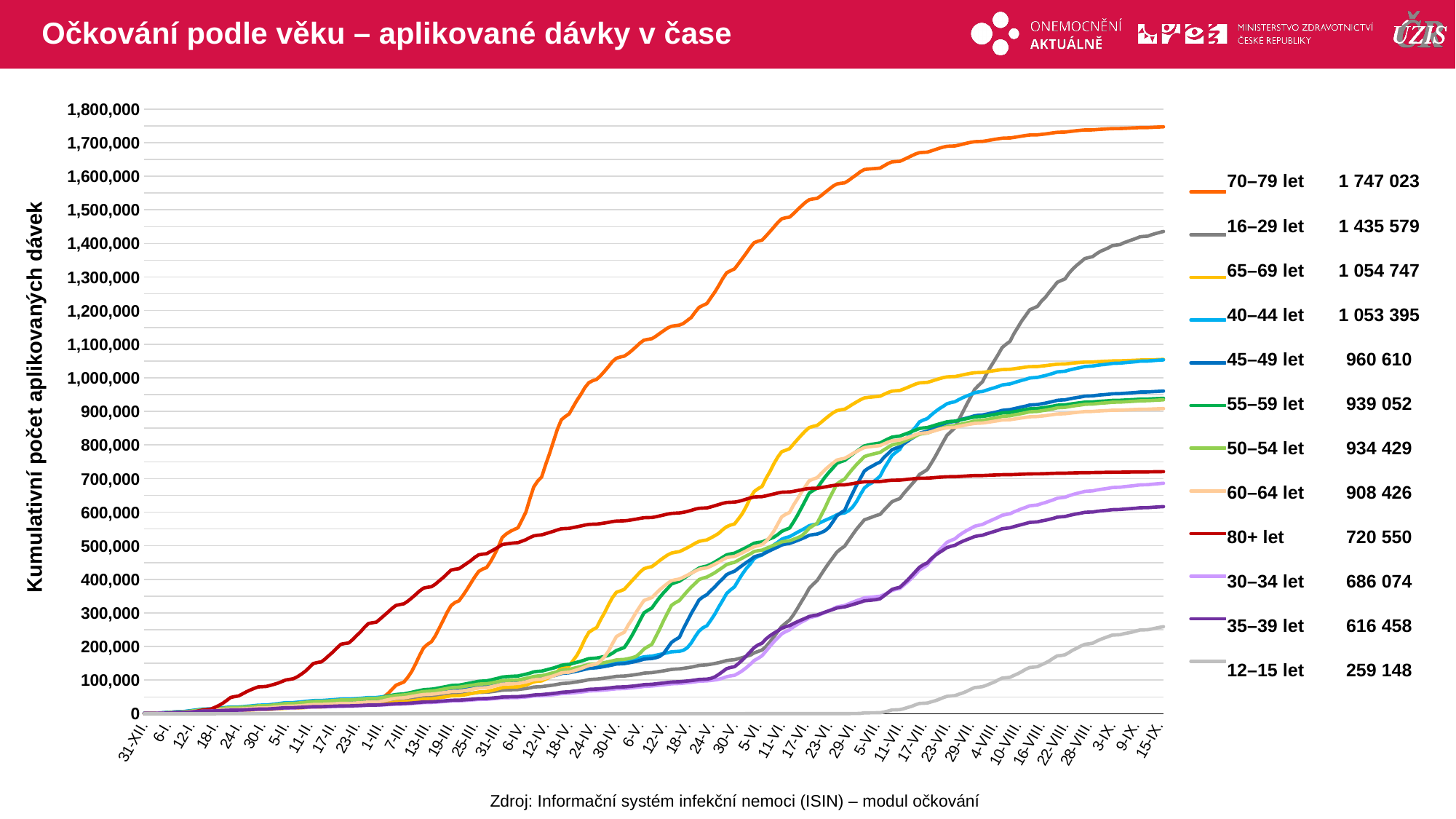

# Očkování podle věku – aplikované dávky v čase

### Chart

| Category | 70–79 | 16–29 | 65–69 | 40–44 | 45–49 | 55–59 | 50–54 | 60–64 | 80+ | 30–34 | 35–39 | 12–15 |
|---|---|---|---|---|---|---|---|---|---|---|---|---|
| 31-XII. | 604.0 | 1417.0 | 618.0 | 1544.0 | 1291.0 | 1133.0 | 1234.0 | 909.0 | 719.0 | 980.0 | 857.0 | 0.0 |
| 1-I. | 612.0 | 1439.0 | 630.0 | 1591.0 | 1324.0 | 1163.0 | 1268.0 | 932.0 | 722.0 | 997.0 | 877.0 | 0.0 |
| 2-I. | 652.0 | 1595.0 | 680.0 | 1795.0 | 1481.0 | 1290.0 | 1412.0 | 1040.0 | 734.0 | 1100.0 | 978.0 | 0.0 |
| 3-I. | 682.0 | 1697.0 | 722.0 | 1945.0 | 1597.0 | 1391.0 | 1524.0 | 1104.0 | 737.0 | 1185.0 | 1043.0 | 0.0 |
| 4-I. | 813.0 | 2062.0 | 917.0 | 2464.0 | 2071.0 | 1813.0 | 1937.0 | 1393.0 | 769.0 | 1478.0 | 1324.0 | 0.0 |
| 5-I. | 962.0 | 2552.0 | 1142.0 | 3107.0 | 2631.0 | 2334.0 | 2506.0 | 1731.0 | 810.0 | 1843.0 | 1694.0 | 0.0 |
| 6-I. | 1199.0 | 3187.0 | 1427.0 | 3944.0 | 3378.0 | 2987.0 | 3223.0 | 2195.0 | 877.0 | 2284.0 | 2127.0 | 0.0 |
| 7-I. | 1654.0 | 4046.0 | 1801.0 | 4940.0 | 4318.0 | 3825.0 | 4148.0 | 2862.0 | 1281.0 | 2854.0 | 2698.0 | 0.0 |
| 8-I. | 2162.0 | 5028.0 | 2253.0 | 6220.0 | 5502.0 | 4840.0 | 5267.0 | 3612.0 | 2140.0 | 3522.0 | 3373.0 | 0.0 |
| 9-I. | 2341.0 | 5180.0 | 2401.0 | 6427.0 | 5715.0 | 5055.0 | 5460.0 | 3792.0 | 2327.0 | 3633.0 | 3518.0 | 0.0 |
| 10-I. | 2493.0 | 5331.0 | 2532.0 | 6635.0 | 5910.0 | 5244.0 | 5647.0 | 3935.0 | 2434.0 | 3744.0 | 3632.0 | 0.0 |
| 11-I. | 2953.0 | 6388.0 | 2996.0 | 7961.0 | 7088.0 | 6280.0 | 6713.0 | 4730.0 | 3072.0 | 4410.0 | 4306.0 | 0.0 |
| 12-I. | 3855.0 | 7533.0 | 3704.0 | 9537.0 | 8588.0 | 7553.0 | 8034.0 | 5754.0 | 4732.0 | 5242.0 | 5198.0 | 0.0 |
| 13-I. | 5056.0 | 8564.0 | 4460.0 | 11003.0 | 9978.0 | 8900.0 | 9464.0 | 6727.0 | 6432.0 | 6012.0 | 6069.0 | 0.0 |
| 14-I. | 6478.0 | 9680.0 | 5339.0 | 12593.0 | 11476.0 | 10388.0 | 10973.0 | 7853.0 | 8723.0 | 6788.0 | 6931.0 | 0.0 |
| 15-I. | 7716.0 | 10683.0 | 6153.0 | 14009.0 | 12787.0 | 11772.0 | 12420.0 | 8968.0 | 11019.0 | 7496.0 | 7682.0 | 0.0 |
| 16-I. | 8069.0 | 10822.0 | 6319.0 | 14220.0 | 12943.0 | 11961.0 | 12633.0 | 9150.0 | 12529.0 | 7584.0 | 7778.0 | 0.0 |
| 17-I. | 8297.0 | 11016.0 | 6432.0 | 14387.0 | 13098.0 | 12102.0 | 12796.0 | 9291.0 | 14181.0 | 7706.0 | 7870.0 | 0.0 |
| 18-I. | 9295.0 | 11813.0 | 7149.0 | 15603.0 | 14159.0 | 13138.0 | 13906.0 | 10196.0 | 18942.0 | 8323.0 | 8487.0 | 0.0 |
| 19-I. | 10282.0 | 12568.0 | 7885.0 | 16767.0 | 15286.0 | 14306.0 | 15059.0 | 11099.0 | 24661.0 | 8885.0 | 9047.0 | 1.0 |
| 20-I. | 11408.0 | 13362.0 | 8584.0 | 17859.0 | 16356.0 | 15483.0 | 16227.0 | 12070.0 | 31262.0 | 9425.0 | 9643.0 | 1.0 |
| 21-I. | 12559.0 | 14089.0 | 9238.0 | 18952.0 | 17353.0 | 16558.0 | 17342.0 | 12856.0 | 39569.0 | 9919.0 | 10180.0 | 1.0 |
| 22-I. | 13427.0 | 14664.0 | 9716.0 | 19815.0 | 18143.0 | 17408.0 | 18141.0 | 13424.0 | 48535.0 | 10301.0 | 10608.0 | 1.0 |
| 23-I. | 13639.0 | 14816.0 | 9817.0 | 20027.0 | 18316.0 | 17604.0 | 18351.0 | 13578.0 | 51016.0 | 10397.0 | 10711.0 | 1.0 |
| 24-I. | 13772.0 | 14942.0 | 9905.0 | 20193.0 | 18459.0 | 17738.0 | 18501.0 | 13679.0 | 52853.0 | 10491.0 | 10786.0 | 1.0 |
| 25-I. | 14301.0 | 15596.0 | 10335.0 | 21023.0 | 19246.0 | 18480.0 | 19212.0 | 14220.0 | 59011.0 | 10947.0 | 11236.0 | 1.0 |
| 26-I. | 14940.0 | 16412.0 | 10908.0 | 22027.0 | 20181.0 | 19455.0 | 20235.0 | 14926.0 | 65385.0 | 11485.0 | 11787.0 | 1.0 |
| 27-I. | 15524.0 | 17212.0 | 11347.0 | 23091.0 | 21162.0 | 20409.0 | 21248.0 | 15606.0 | 70885.0 | 12029.0 | 12351.0 | 1.0 |
| 28-I. | 16133.0 | 18107.0 | 11812.0 | 24200.0 | 22204.0 | 21344.0 | 22250.0 | 16383.0 | 75531.0 | 12616.0 | 13041.0 | 1.0 |
| 29-I. | 16779.0 | 19055.0 | 12349.0 | 25498.0 | 23501.0 | 22486.0 | 23474.0 | 17248.0 | 79872.0 | 13272.0 | 13694.0 | 1.0 |
| 30-I. | 16913.0 | 19159.0 | 12467.0 | 25632.0 | 23645.0 | 22632.0 | 23594.0 | 17365.0 | 80502.0 | 13340.0 | 13764.0 | 1.0 |
| 31-I. | 17062.0 | 19278.0 | 12577.0 | 25770.0 | 23768.0 | 22754.0 | 23725.0 | 17471.0 | 81161.0 | 13426.0 | 13853.0 | 1.0 |
| 1-II. | 17685.0 | 20252.0 | 13106.0 | 27002.0 | 24834.0 | 23730.0 | 24766.0 | 18254.0 | 84109.0 | 14060.0 | 14469.0 | 1.0 |
| 2-II. | 18541.0 | 21342.0 | 13786.0 | 28413.0 | 26248.0 | 24943.0 | 26045.0 | 19214.0 | 87437.0 | 14785.0 | 15295.0 | 1.0 |
| 3-II. | 19683.0 | 22374.0 | 14547.0 | 29903.0 | 27681.0 | 26311.0 | 27443.0 | 20181.0 | 91037.0 | 15556.0 | 16131.0 | 1.0 |
| 4-II. | 21014.0 | 23562.0 | 15430.0 | 31516.0 | 29214.0 | 27797.0 | 28995.0 | 21285.0 | 95818.0 | 16394.0 | 17037.0 | 1.0 |
| 5-II. | 22162.0 | 24572.0 | 16212.0 | 32906.0 | 30516.0 | 29099.0 | 30384.0 | 22377.0 | 100564.0 | 17072.0 | 17778.0 | 1.0 |
| 6-II. | 22321.0 | 24694.0 | 16330.0 | 33069.0 | 30658.0 | 29250.0 | 30542.0 | 22519.0 | 102345.0 | 17166.0 | 17864.0 | 1.0 |
| 7-II. | 22489.0 | 24835.0 | 16420.0 | 33191.0 | 30790.0 | 29395.0 | 30668.0 | 22618.0 | 104455.0 | 17244.0 | 17933.0 | 1.0 |
| 8-II. | 23439.0 | 25674.0 | 17060.0 | 34391.0 | 31869.0 | 30467.0 | 31724.0 | 23515.0 | 110541.0 | 17826.0 | 18557.0 | 1.0 |
| 9-II. | 24572.0 | 26391.0 | 17772.0 | 35554.0 | 32955.0 | 31570.0 | 32789.0 | 24360.0 | 118144.0 | 18393.0 | 19120.0 | 1.0 |
| 10-II. | 25889.0 | 27094.0 | 18493.0 | 36706.0 | 34088.0 | 32797.0 | 33967.0 | 25316.0 | 126898.0 | 18888.0 | 19702.0 | 1.0 |
| 11-II. | 27609.0 | 27912.0 | 19392.0 | 37957.0 | 35344.0 | 34045.0 | 35218.0 | 26374.0 | 138125.0 | 19448.0 | 20375.0 | 1.0 |
| 12-II. | 29080.0 | 28704.0 | 20184.0 | 39127.0 | 36435.0 | 35193.0 | 36379.0 | 27260.0 | 149527.0 | 19960.0 | 20934.0 | 1.0 |
| 13-II. | 29425.0 | 28848.0 | 20319.0 | 39291.0 | 36579.0 | 35385.0 | 36565.0 | 27404.0 | 152443.0 | 20035.0 | 21004.0 | 1.0 |
| 14-II. | 29512.0 | 28884.0 | 20383.0 | 39340.0 | 36625.0 | 35465.0 | 36649.0 | 27461.0 | 154240.0 | 20060.0 | 21033.0 | 1.0 |
| 15-II. | 30463.0 | 29494.0 | 20894.0 | 40131.0 | 37352.0 | 36189.0 | 37416.0 | 28055.0 | 163142.0 | 20482.0 | 21447.0 | 1.0 |
| 16-II. | 31679.0 | 30194.0 | 21490.0 | 40916.0 | 38032.0 | 36942.0 | 38208.0 | 28670.0 | 173737.0 | 20843.0 | 21838.0 | 1.0 |
| 17-II. | 32967.0 | 30883.0 | 22087.0 | 41697.0 | 38805.0 | 37839.0 | 39119.0 | 29350.0 | 183913.0 | 21258.0 | 22271.0 | 2.0 |
| 18-II. | 34326.0 | 31504.0 | 22875.0 | 42586.0 | 39662.0 | 38804.0 | 40069.0 | 30184.0 | 195698.0 | 21703.0 | 22756.0 | 2.0 |
| 19-II. | 35606.0 | 32221.0 | 23490.0 | 43437.0 | 40491.0 | 39705.0 | 40975.0 | 30832.0 | 206873.0 | 22129.0 | 23228.0 | 2.0 |
| 20-II. | 35747.0 | 32314.0 | 23573.0 | 43526.0 | 40595.0 | 39797.0 | 41065.0 | 30920.0 | 209087.0 | 22189.0 | 23287.0 | 2.0 |
| 21-II. | 35813.0 | 32342.0 | 23612.0 | 43554.0 | 40667.0 | 39846.0 | 41119.0 | 30969.0 | 210759.0 | 22213.0 | 23306.0 | 2.0 |
| 22-II. | 36680.0 | 32954.0 | 24073.0 | 44200.0 | 41241.0 | 40550.0 | 41797.0 | 31523.0 | 220763.0 | 22632.0 | 23642.0 | 2.0 |
| 23-II. | 37724.0 | 33674.0 | 24711.0 | 45096.0 | 42050.0 | 41383.0 | 42700.0 | 32203.0 | 232744.0 | 23123.0 | 24169.0 | 2.0 |
| 24-II. | 39120.0 | 34442.0 | 25419.0 | 45971.0 | 42904.0 | 42331.0 | 43634.0 | 33045.0 | 243933.0 | 23664.0 | 24639.0 | 2.0 |
| 25-II. | 40782.0 | 35320.0 | 26206.0 | 47041.0 | 43977.0 | 43400.0 | 44704.0 | 33916.0 | 257272.0 | 24267.0 | 25281.0 | 2.0 |
| 26-II. | 42740.0 | 36243.0 | 27020.0 | 48071.0 | 44927.0 | 44468.0 | 45702.0 | 34783.0 | 268658.0 | 24841.0 | 25819.0 | 2.0 |
| 27-II. | 43062.0 | 36386.0 | 27098.0 | 48221.0 | 45038.0 | 44586.0 | 45813.0 | 34880.0 | 270894.0 | 24924.0 | 25884.0 | 2.0 |
| 28-II. | 43204.0 | 36487.0 | 27169.0 | 48344.0 | 45163.0 | 44793.0 | 45975.0 | 35012.0 | 272551.0 | 25001.0 | 25930.0 | 2.0 |
| 1-III. | 45878.0 | 37257.0 | 28218.0 | 49561.0 | 46312.0 | 46482.0 | 47166.0 | 36467.0 | 282534.0 | 25608.0 | 26590.0 | 2.0 |
| 2-III. | 51238.0 | 38195.0 | 29765.0 | 51217.0 | 47870.0 | 49684.0 | 48964.0 | 39176.0 | 292437.0 | 26303.0 | 27369.0 | 2.0 |
| 3-III. | 60427.0 | 39259.0 | 31416.0 | 53103.0 | 49680.0 | 52373.0 | 50907.0 | 41554.0 | 302805.0 | 27082.0 | 28232.0 | 2.0 |
| 4-III. | 72745.0 | 40121.0 | 33173.0 | 54746.0 | 51309.0 | 54846.0 | 52650.0 | 44100.0 | 313616.0 | 27670.0 | 29050.0 | 2.0 |
| 5-III. | 84720.0 | 41083.0 | 34590.0 | 56340.0 | 52808.0 | 57076.0 | 54325.0 | 46012.0 | 322454.0 | 28385.0 | 29799.0 | 3.0 |
| 6-III. | 89698.0 | 41443.0 | 35174.0 | 56896.0 | 53341.0 | 58198.0 | 55078.0 | 46837.0 | 324986.0 | 28624.0 | 30084.0 | 3.0 |
| 7-III. | 94349.0 | 41829.0 | 35826.0 | 57525.0 | 53960.0 | 59093.0 | 55825.0 | 47515.0 | 327224.0 | 28844.0 | 30363.0 | 3.0 |
| 8-III. | 108365.0 | 42718.0 | 37001.0 | 58997.0 | 55329.0 | 61345.0 | 57468.0 | 49363.0 | 335046.0 | 29500.0 | 31091.0 | 3.0 |
| 9-III. | 125840.0 | 43864.0 | 38407.0 | 60840.0 | 57286.0 | 63823.0 | 59778.0 | 51478.0 | 344543.0 | 30268.0 | 31935.0 | 4.0 |
| 10-III. | 148555.0 | 45249.0 | 39914.0 | 62646.0 | 58876.0 | 66428.0 | 61649.0 | 53389.0 | 354760.0 | 31139.0 | 32915.0 | 4.0 |
| 11-III. | 173546.0 | 46815.0 | 41749.0 | 64739.0 | 60880.0 | 69082.0 | 63845.0 | 55489.0 | 365457.0 | 32189.0 | 33996.0 | 5.0 |
| 12-III. | 195983.0 | 48296.0 | 43611.0 | 66957.0 | 62806.0 | 71433.0 | 65871.0 | 57182.0 | 373999.0 | 33071.0 | 34956.0 | 5.0 |
| 13-III. | 206460.0 | 48737.0 | 44076.0 | 67622.0 | 63611.0 | 72388.0 | 66644.0 | 57785.0 | 376393.0 | 33289.0 | 35257.0 | 6.0 |
| 14-III. | 214114.0 | 49105.0 | 44399.0 | 68143.0 | 64072.0 | 73028.0 | 67270.0 | 58153.0 | 378047.0 | 33483.0 | 35480.0 | 8.0 |
| 15-III. | 232017.0 | 50390.0 | 45729.0 | 69697.0 | 65378.0 | 74627.0 | 68658.0 | 59308.0 | 385626.0 | 34194.0 | 36163.0 | 8.0 |
| 16-III. | 254908.0 | 51820.0 | 47492.0 | 71802.0 | 67300.0 | 77027.0 | 70965.0 | 61012.0 | 395729.0 | 35177.0 | 37117.0 | 9.0 |
| 17-III. | 278257.0 | 53209.0 | 49234.0 | 73580.0 | 69000.0 | 79274.0 | 73021.0 | 62631.0 | 405328.0 | 36080.0 | 38005.0 | 9.0 |
| 18-III. | 302051.0 | 54540.0 | 51067.0 | 75348.0 | 70695.0 | 81482.0 | 75157.0 | 64185.0 | 416786.0 | 36935.0 | 38954.0 | 9.0 |
| 19-III. | 321920.0 | 56205.0 | 53124.0 | 77409.0 | 72604.0 | 83974.0 | 77429.0 | 66077.0 | 427741.0 | 37836.0 | 40033.0 | 9.0 |
| 20-III. | 331217.0 | 56787.0 | 53588.0 | 78027.0 | 73151.0 | 84836.0 | 78441.0 | 66508.0 | 430136.0 | 38141.0 | 40366.0 | 10.0 |
| 21-III. | 336076.0 | 57075.0 | 53771.0 | 78312.0 | 73451.0 | 85181.0 | 78863.0 | 66702.0 | 431754.0 | 38322.0 | 40502.0 | 10.0 |
| 22-III. | 351926.0 | 58084.0 | 55498.0 | 79831.0 | 74960.0 | 87239.0 | 80627.0 | 68371.0 | 439557.0 | 39012.0 | 41204.0 | 10.0 |
| 23-III. | 369585.0 | 59304.0 | 57451.0 | 81363.0 | 76539.0 | 89487.0 | 82443.0 | 70154.0 | 447512.0 | 39773.0 | 42030.0 | 10.0 |
| 24-III. | 388465.0 | 60555.0 | 59820.0 | 83130.0 | 78271.0 | 91765.0 | 84286.0 | 72223.0 | 455515.0 | 40664.0 | 42852.0 | 10.0 |
| 25-III. | 407033.0 | 61866.0 | 62140.0 | 85007.0 | 80078.0 | 93980.0 | 86077.0 | 74325.0 | 465272.0 | 41485.0 | 43738.0 | 10.0 |
| 26-III. | 423430.0 | 63479.0 | 64576.0 | 87269.0 | 82103.0 | 96411.0 | 88209.0 | 76454.0 | 473033.0 | 42553.0 | 44885.0 | 11.0 |
| 27-III. | 430511.0 | 63853.0 | 65149.0 | 87745.0 | 82491.0 | 97201.0 | 88723.0 | 76950.0 | 474909.0 | 42789.0 | 45160.0 | 11.0 |
| 28-III. | 434735.0 | 64146.0 | 65797.0 | 88194.0 | 82985.0 | 97877.0 | 89204.0 | 77399.0 | 476249.0 | 42985.0 | 45372.0 | 11.0 |
| 29-III. | 451885.0 | 65237.0 | 68451.0 | 89931.0 | 84677.0 | 100256.0 | 90932.0 | 79738.0 | 482792.0 | 43788.0 | 46263.0 | 11.0 |
| 30-III. | 473000.0 | 66700.0 | 71359.0 | 91945.0 | 87020.0 | 103022.0 | 93330.0 | 82398.0 | 489185.0 | 44731.0 | 47257.0 | 11.0 |
| 31-III. | 496617.0 | 68375.0 | 74343.0 | 94067.0 | 89121.0 | 105917.0 | 95501.0 | 84899.0 | 496168.0 | 45777.0 | 48369.0 | 11.0 |
| 1-IV. | 524619.0 | 70245.0 | 77770.0 | 96556.0 | 91425.0 | 109122.0 | 98044.0 | 87792.0 | 503428.0 | 47029.0 | 49703.0 | 11.0 |
| 2-IV. | 535023.0 | 70824.0 | 78790.0 | 97470.0 | 92176.0 | 110257.0 | 98956.0 | 88575.0 | 505483.0 | 47396.0 | 50121.0 | 12.0 |
| 3-IV. | 542475.0 | 71328.0 | 79432.0 | 98117.0 | 92818.0 | 111119.0 | 99660.0 | 89263.0 | 506973.0 | 47691.0 | 50456.0 | 12.0 |
| 4-IV. | 548322.0 | 71637.0 | 79849.0 | 98659.0 | 93347.0 | 111826.0 | 100229.0 | 89689.0 | 508308.0 | 47877.0 | 50680.0 | 12.0 |
| 5-IV. | 553523.0 | 71944.0 | 80221.0 | 99061.0 | 93687.0 | 112306.0 | 100750.0 | 90121.0 | 509211.0 | 48070.0 | 50886.0 | 12.0 |
| 6-IV. | 576592.0 | 73586.0 | 82577.0 | 100952.0 | 95626.0 | 115049.0 | 103003.0 | 92391.0 | 513637.0 | 49023.0 | 51864.0 | 12.0 |
| 7-IV. | 600200.0 | 74893.0 | 85455.0 | 102715.0 | 97511.0 | 117736.0 | 105216.0 | 94634.0 | 518117.0 | 49887.0 | 52717.0 | 12.0 |
| 8-IV. | 639373.0 | 76859.0 | 89987.0 | 105281.0 | 99951.0 | 120783.0 | 107934.0 | 97774.0 | 524366.0 | 51113.0 | 54130.0 | 12.0 |
| 9-IV. | 675223.0 | 79386.0 | 94836.0 | 108389.0 | 103116.0 | 124541.0 | 111139.0 | 101140.0 | 529493.0 | 52756.0 | 55742.0 | 15.0 |
| 10-IV. | 692572.0 | 80253.0 | 96700.0 | 109980.0 | 104399.0 | 126050.0 | 112428.0 | 102369.0 | 531309.0 | 53301.0 | 56598.0 | 16.0 |
| 11-IV. | 704635.0 | 80862.0 | 97741.0 | 110810.0 | 105143.0 | 126881.0 | 113320.0 | 103079.0 | 532380.0 | 53628.0 | 56966.0 | 16.0 |
| 12-IV. | 740674.0 | 82371.0 | 103101.0 | 113219.0 | 107470.0 | 129935.0 | 115969.0 | 106300.0 | 535882.0 | 54606.0 | 58099.0 | 16.0 |
| 13-IV. | 774110.0 | 83900.0 | 108462.0 | 116020.0 | 110143.0 | 133073.0 | 119100.0 | 109390.0 | 539552.0 | 55727.0 | 59308.0 | 16.0 |
| 14-IV. | 810658.0 | 85415.0 | 115287.0 | 118504.0 | 112761.0 | 136156.0 | 122099.0 | 112700.0 | 543050.0 | 56797.0 | 60462.0 | 16.0 |
| 15-IV. | 846645.0 | 87440.0 | 125861.0 | 121566.0 | 115622.0 | 139824.0 | 125263.0 | 116776.0 | 547165.0 | 58152.0 | 61875.0 | 16.0 |
| 16-IV. | 874970.0 | 89769.0 | 135508.0 | 125799.0 | 119692.0 | 144212.0 | 129284.0 | 121428.0 | 550527.0 | 59773.0 | 63837.0 | 17.0 |
| 17-IV. | 884743.0 | 90684.0 | 139996.0 | 127235.0 | 120988.0 | 146040.0 | 131110.0 | 122724.0 | 551248.0 | 60423.0 | 64679.0 | 17.0 |
| 18-IV. | 892508.0 | 91436.0 | 142750.0 | 128289.0 | 121863.0 | 146982.0 | 131974.0 | 123577.0 | 551789.0 | 60936.0 | 65291.0 | 17.0 |
| 19-IV. | 913417.0 | 93259.0 | 158315.0 | 131131.0 | 124417.0 | 150143.0 | 134960.0 | 127093.0 | 554151.0 | 62120.0 | 66677.0 | 17.0 |
| 20-IV. | 933534.0 | 94934.0 | 174325.0 | 133612.0 | 126899.0 | 153264.0 | 137700.0 | 130620.0 | 556626.0 | 63236.0 | 67962.0 | 18.0 |
| 21-IV. | 951118.0 | 96704.0 | 196202.0 | 136057.0 | 129446.0 | 156487.0 | 140435.0 | 134553.0 | 558950.0 | 64510.0 | 69278.0 | 18.0 |
| 22-IV. | 971082.0 | 98885.0 | 221947.0 | 139068.0 | 132239.0 | 160307.0 | 143584.0 | 139073.0 | 561610.0 | 65927.0 | 70739.0 | 18.0 |
| 23-IV. | 985429.0 | 101476.0 | 242031.0 | 142540.0 | 135125.0 | 163999.0 | 146937.0 | 143499.0 | 563510.0 | 67749.0 | 72628.0 | 20.0 |
| 24-IV. | 991533.0 | 102493.0 | 250200.0 | 143509.0 | 136152.0 | 164949.0 | 147846.0 | 145402.0 | 564089.0 | 68283.0 | 73122.0 | 21.0 |
| 25-IV. | 995525.0 | 103099.0 | 256606.0 | 144261.0 | 137010.0 | 165813.0 | 148553.0 | 148363.0 | 564436.0 | 68731.0 | 73495.0 | 21.0 |
| 26-IV. | 1006669.0 | 104549.0 | 280140.0 | 145978.0 | 138697.0 | 168086.0 | 150313.0 | 157206.0 | 565981.0 | 69668.0 | 74498.0 | 22.0 |
| 27-IV. | 1019719.0 | 105898.0 | 300839.0 | 147721.0 | 140698.0 | 170548.0 | 152325.0 | 169796.0 | 567707.0 | 70600.0 | 75434.0 | 23.0 |
| 28-IV. | 1033682.0 | 107528.0 | 324609.0 | 149876.0 | 142910.0 | 173708.0 | 154776.0 | 186555.0 | 569707.0 | 71722.0 | 76543.0 | 23.0 |
| 29-IV. | 1048465.0 | 109223.0 | 345788.0 | 152504.0 | 145283.0 | 180174.0 | 157362.0 | 208638.0 | 572079.0 | 72995.0 | 77903.0 | 24.0 |
| 30-IV. | 1058397.0 | 111249.0 | 361675.0 | 155275.0 | 147885.0 | 188327.0 | 160195.0 | 229816.0 | 573541.0 | 74330.0 | 79316.0 | 25.0 |
| 1-V. | 1061972.0 | 111749.0 | 365477.0 | 156044.0 | 148568.0 | 192654.0 | 161005.0 | 236650.0 | 573904.0 | 74660.0 | 79686.0 | 25.0 |
| 2-V. | 1064555.0 | 112255.0 | 370230.0 | 156658.0 | 149170.0 | 196972.0 | 161734.0 | 242436.0 | 574259.0 | 74971.0 | 80011.0 | 26.0 |
| 3-V. | 1072277.0 | 113572.0 | 383380.0 | 158552.0 | 151159.0 | 214295.0 | 164041.0 | 263966.0 | 575468.0 | 75921.0 | 80990.0 | 26.0 |
| 4-V. | 1082082.0 | 115006.0 | 396128.0 | 160842.0 | 153423.0 | 233610.0 | 166725.0 | 281752.0 | 577273.0 | 76964.0 | 82087.0 | 27.0 |
| 5-V. | 1092559.0 | 116682.0 | 408924.0 | 163121.0 | 155951.0 | 255321.0 | 170545.0 | 301624.0 | 579190.0 | 78195.0 | 83375.0 | 28.0 |
| 6-V. | 1103668.0 | 118497.0 | 421743.0 | 166128.0 | 159026.0 | 278169.0 | 180396.0 | 319737.0 | 581555.0 | 79561.0 | 84839.0 | 28.0 |
| 7-V. | 1112111.0 | 120871.0 | 431741.0 | 169408.0 | 162408.0 | 300298.0 | 192486.0 | 336825.0 | 583415.0 | 81293.0 | 86542.0 | 29.0 |
| 8-V. | 1114593.0 | 121695.0 | 435250.0 | 170536.0 | 163484.0 | 307913.0 | 199942.0 | 341670.0 | 583793.0 | 81936.0 | 87157.0 | 29.0 |
| 9-V. | 1116357.0 | 122346.0 | 437889.0 | 171383.0 | 164248.0 | 314571.0 | 206328.0 | 345691.0 | 584160.0 | 82445.0 | 87590.0 | 29.0 |
| 10-V. | 1123434.0 | 124029.0 | 446418.0 | 173805.0 | 166621.0 | 330689.0 | 228874.0 | 357416.0 | 586168.0 | 83698.0 | 89003.0 | 32.0 |
| 11-V. | 1131990.0 | 125831.0 | 455891.0 | 176384.0 | 170542.0 | 346420.0 | 251714.0 | 368825.0 | 588849.0 | 85085.0 | 90360.0 | 33.0 |
| 12-V. | 1140099.0 | 127677.0 | 464513.0 | 178898.0 | 179540.0 | 360270.0 | 277390.0 | 378727.0 | 591511.0 | 86363.0 | 91580.0 | 35.0 |
| 13-V. | 1148136.0 | 129797.0 | 472458.0 | 181626.0 | 195840.0 | 372587.0 | 300219.0 | 387922.0 | 594193.0 | 87704.0 | 92973.0 | 46.0 |
| 14-V. | 1153476.0 | 131815.0 | 478299.0 | 184243.0 | 212404.0 | 386119.0 | 322705.0 | 396082.0 | 596277.0 | 89090.0 | 94310.0 | 52.0 |
| 15-V. | 1155352.0 | 132884.0 | 480664.0 | 185134.0 | 220532.0 | 390615.0 | 330753.0 | 398816.0 | 597050.0 | 89665.0 | 94872.0 | 55.0 |
| 16-V. | 1156753.0 | 133512.0 | 482486.0 | 185794.0 | 227179.0 | 394279.0 | 336935.0 | 400859.0 | 597700.0 | 90071.0 | 95234.0 | 58.0 |
| 17-V. | 1161709.0 | 135041.0 | 488037.0 | 188818.0 | 252599.0 | 402360.0 | 350957.0 | 406342.0 | 599453.0 | 91057.0 | 96263.0 | 61.0 |
| 18-V. | 1170530.0 | 136865.0 | 494046.0 | 196146.0 | 275015.0 | 410393.0 | 364234.0 | 412235.0 | 601987.0 | 92268.0 | 97453.0 | 75.0 |
| 19-V. | 1179491.0 | 138705.0 | 500248.0 | 210350.0 | 298119.0 | 418193.0 | 376742.0 | 418091.0 | 605183.0 | 93509.0 | 98741.0 | 78.0 |
| 20-V. | 1195412.0 | 141129.0 | 507285.0 | 229330.0 | 318215.0 | 425965.0 | 387937.0 | 424334.0 | 608905.0 | 94961.0 | 100245.0 | 87.0 |
| 21-V. | 1209582.0 | 143775.0 | 512909.0 | 246025.0 | 338656.0 | 433634.0 | 399338.0 | 430005.0 | 611511.0 | 96762.0 | 102008.0 | 93.0 |
| 22-V. | 1215760.0 | 144779.0 | 515483.0 | 255974.0 | 347897.0 | 437246.0 | 403670.0 | 432594.0 | 612194.0 | 97358.0 | 102623.0 | 98.0 |
| 23-V. | 1221189.0 | 145565.0 | 517394.0 | 262136.0 | 354592.0 | 439735.0 | 407022.0 | 434390.0 | 612675.0 | 97784.0 | 103074.0 | 99.0 |
| 24-V. | 1238418.0 | 147478.0 | 523597.0 | 278655.0 | 366573.0 | 444998.0 | 413150.0 | 439351.0 | 615613.0 | 99133.0 | 105066.0 | 102.0 |
| 25-V. | 1255116.0 | 149546.0 | 529869.0 | 296425.0 | 377566.0 | 451572.0 | 419687.0 | 445095.0 | 619200.0 | 100474.0 | 109622.0 | 103.0 |
| 26-V. | 1274402.0 | 152142.0 | 537188.0 | 317827.0 | 390530.0 | 458542.0 | 427868.0 | 451372.0 | 622659.0 | 102537.0 | 117032.0 | 107.0 |
| 27-V. | 1295065.0 | 155081.0 | 547868.0 | 337273.0 | 401556.0 | 465724.0 | 435622.0 | 458147.0 | 626150.0 | 105841.0 | 125543.0 | 107.0 |
| 28-V. | 1312808.0 | 158504.0 | 556788.0 | 357814.0 | 414206.0 | 472864.0 | 444133.0 | 464626.0 | 628873.0 | 110091.0 | 134183.0 | 112.0 |
| 29-V. | 1318645.0 | 159814.0 | 561632.0 | 368531.0 | 419615.0 | 475780.0 | 447857.0 | 466664.0 | 629381.0 | 112664.0 | 137759.0 | 113.0 |
| 30-V. | 1324314.0 | 160867.0 | 564737.0 | 377696.0 | 424193.0 | 477881.0 | 450677.0 | 468195.0 | 629872.0 | 114379.0 | 139969.0 | 114.0 |
| 31-V. | 1339556.0 | 163820.0 | 579864.0 | 397248.0 | 432952.0 | 483412.0 | 457040.0 | 473458.0 | 632027.0 | 120721.0 | 149407.0 | 117.0 |
| 1-VI. | 1355368.0 | 167023.0 | 595654.0 | 415852.0 | 441558.0 | 489199.0 | 463382.0 | 479110.0 | 635031.0 | 128079.0 | 159750.0 | 123.0 |
| 2-VI. | 1371083.0 | 170510.0 | 617055.0 | 432263.0 | 449984.0 | 495102.0 | 469679.0 | 485091.0 | 638739.0 | 137044.0 | 172036.0 | 132.0 |
| 3-VI. | 1387991.0 | 174249.0 | 641777.0 | 445407.0 | 457714.0 | 501087.0 | 475752.0 | 491213.0 | 642493.0 | 147272.0 | 184383.0 | 143.0 |
| 4-VI. | 1402177.0 | 181137.0 | 661358.0 | 461785.0 | 466918.0 | 507622.0 | 482749.0 | 497226.0 | 645213.0 | 158322.0 | 196914.0 | 187.0 |
| 5-VI. | 1406713.0 | 185332.0 | 670027.0 | 468160.0 | 470819.0 | 509835.0 | 485305.0 | 499914.0 | 645840.0 | 164942.0 | 204769.0 | 200.0 |
| 6-VI. | 1409596.0 | 189760.0 | 676407.0 | 472535.0 | 473298.0 | 511227.0 | 487015.0 | 503199.0 | 646176.0 | 172716.0 | 209981.0 | 203.0 |
| 7-VI. | 1421896.0 | 200127.0 | 699988.0 | 483663.0 | 479532.0 | 515973.0 | 491959.0 | 513144.0 | 648534.0 | 186213.0 | 222532.0 | 214.0 |
| 8-VI. | 1435019.0 | 213946.0 | 720528.0 | 493471.0 | 485407.0 | 520630.0 | 496828.0 | 526330.0 | 651390.0 | 200431.0 | 231906.0 | 221.0 |
| 9-VI. | 1448374.0 | 228830.0 | 743650.0 | 502397.0 | 490992.0 | 525545.0 | 501792.0 | 543157.0 | 654150.0 | 213934.0 | 239660.0 | 231.0 |
| 10-VI. | 1462214.0 | 244687.0 | 764070.0 | 510463.0 | 496270.0 | 533147.0 | 506286.0 | 564707.0 | 657100.0 | 225794.0 | 246549.0 | 238.0 |
| 11-VI. | 1473388.0 | 259584.0 | 780003.0 | 519334.0 | 502382.0 | 542827.0 | 511549.0 | 586126.0 | 659297.0 | 237679.0 | 254406.0 | 259.0 |
| 12-VI. | 1476475.0 | 269418.0 | 784299.0 | 524129.0 | 505165.0 | 547981.0 | 513591.0 | 593488.0 | 659822.0 | 244355.0 | 258764.0 | 267.0 |
| 13-VI. | 1478201.0 | 278905.0 | 789027.0 | 527099.0 | 506783.0 | 552588.0 | 514899.0 | 599219.0 | 660130.0 | 249559.0 | 262315.0 | 273.0 |
| 14-VI. | 1488666.0 | 294747.0 | 802955.0 | 533505.0 | 511200.0 | 570765.0 | 519216.0 | 621181.0 | 662103.0 | 258404.0 | 268404.0 | 289.0 |
| 15-VI. | 1500157.0 | 313403.0 | 816244.0 | 540134.0 | 515680.0 | 590563.0 | 523706.0 | 639325.0 | 664356.0 | 265815.0 | 274060.0 | 295.0 |
| 16-VI. | 1511338.0 | 333243.0 | 829323.0 | 546305.0 | 520359.0 | 612339.0 | 528960.0 | 659057.0 | 666534.0 | 272887.0 | 279131.0 | 304.0 |
| 17-VI. | 1522151.0 | 352380.0 | 841841.0 | 552676.0 | 525323.0 | 634906.0 | 539506.0 | 676590.0 | 668890.0 | 278821.0 | 284199.0 | 311.0 |
| 18-VI. | 1530178.0 | 373535.0 | 851894.0 | 559846.0 | 531069.0 | 657078.0 | 552457.0 | 693591.0 | 670582.0 | 285563.0 | 289555.0 | 331.0 |
| 19-VI. | 1532523.0 | 385555.0 | 855525.0 | 562810.0 | 533313.0 | 664711.0 | 560186.0 | 698517.0 | 671024.0 | 288786.0 | 292216.0 | 338.0 |
| 20-VI. | 1534163.0 | 396406.0 | 858263.0 | 564660.0 | 534758.0 | 671381.0 | 566775.0 | 702599.0 | 671276.0 | 291325.0 | 293895.0 | 343.0 |
| 21-VI. | 1542190.0 | 414118.0 | 867453.0 | 570024.0 | 539007.0 | 688125.0 | 589719.0 | 714674.0 | 672922.0 | 296599.0 | 298116.0 | 364.0 |
| 22-VI. | 1551761.0 | 432271.0 | 877442.0 | 575491.0 | 544634.0 | 704417.0 | 612712.0 | 726221.0 | 675051.0 | 301630.0 | 302458.0 | 389.0 |
| 23-VI. | 1561075.0 | 448868.0 | 886795.0 | 580504.0 | 554717.0 | 718446.0 | 638130.0 | 736582.0 | 677194.0 | 306918.0 | 306457.0 | 401.0 |
| 24-VI. | 1570236.0 | 464877.0 | 895711.0 | 585919.0 | 571462.0 | 731257.0 | 660877.0 | 746173.0 | 679185.0 | 312225.0 | 310340.0 | 415.0 |
| 25-VI. | 1576914.0 | 480843.0 | 902260.0 | 591991.0 | 589052.0 | 745272.0 | 683808.0 | 754924.0 | 680694.0 | 317684.0 | 314575.0 | 465.0 |
| 26-VI. | 1578959.0 | 490582.0 | 904723.0 | 595761.0 | 597906.0 | 750056.0 | 692170.0 | 757941.0 | 681166.0 | 320017.0 | 316531.0 | 470.0 |
| 27-VI. | 1580309.0 | 498943.0 | 906574.0 | 597858.0 | 605172.0 | 753994.0 | 698663.0 | 760228.0 | 681429.0 | 322308.0 | 318028.0 | 477.0 |
| 28-VI. | 1587508.0 | 515917.0 | 913501.0 | 604256.0 | 631934.0 | 763211.0 | 713938.0 | 766863.0 | 682939.0 | 327047.0 | 321362.0 | 491.0 |
| 29-VI. | 1596209.0 | 532649.0 | 921059.0 | 614874.0 | 655807.0 | 772201.0 | 728260.0 | 773933.0 | 684991.0 | 331649.0 | 324835.0 | 526.0 |
| 30-VI. | 1604538.0 | 549258.0 | 928010.0 | 631262.0 | 679867.0 | 780916.0 | 741574.0 | 780404.0 | 686953.0 | 336369.0 | 328451.0 | 565.0 |
| 1-VII. | 1613438.0 | 563075.0 | 934669.0 | 652199.0 | 700863.0 | 788815.0 | 753192.0 | 786734.0 | 688979.0 | 340383.0 | 331928.0 | 963.0 |
| 2-VII. | 1620000.0 | 577024.0 | 940207.0 | 671926.0 | 722380.0 | 797095.0 | 765412.0 | 792354.0 | 690414.0 | 345059.0 | 336150.0 | 2482.0 |
| 3-VII. | 1621464.0 | 581250.0 | 941812.0 | 681408.0 | 730850.0 | 800029.0 | 769237.0 | 794230.0 | 690688.0 | 346194.0 | 337172.0 | 2642.0 |
| 4-VII. | 1622309.0 | 585564.0 | 942916.0 | 687808.0 | 736948.0 | 802219.0 | 772284.0 | 795614.0 | 690833.0 | 347320.0 | 338306.0 | 2787.0 |
| 5-VII. | 1623205.0 | 590012.0 | 944033.0 | 696928.0 | 743775.0 | 804040.0 | 775178.0 | 796945.0 | 690985.0 | 348543.0 | 339579.0 | 2823.0 |
| 6-VII. | 1624206.0 | 593312.0 | 945199.0 | 707201.0 | 749374.0 | 805859.0 | 777836.0 | 798311.0 | 691175.0 | 349660.0 | 342237.0 | 2848.0 |
| 7-VII. | 1631035.0 | 606362.0 | 950693.0 | 729716.0 | 763103.0 | 811992.0 | 785762.0 | 803428.0 | 692573.0 | 354466.0 | 351059.0 | 5092.0 |
| 8-VII. | 1637755.0 | 618569.0 | 956201.0 | 748705.0 | 773970.0 | 817789.0 | 792673.0 | 808322.0 | 693892.0 | 360031.0 | 360318.0 | 7810.0 |
| 9-VII. | 1642710.0 | 630885.0 | 960360.0 | 768379.0 | 785744.0 | 823391.0 | 799979.0 | 812494.0 | 694984.0 | 366727.0 | 369833.0 | 11342.0 |
| 10-VII. | 1643706.0 | 636074.0 | 961435.0 | 778203.0 | 790580.0 | 825217.0 | 802748.0 | 813705.0 | 695180.0 | 370218.0 | 373663.0 | 11531.0 |
| 11-VII. | 1644513.0 | 640460.0 | 962271.0 | 786642.0 | 794538.0 | 826627.0 | 805027.0 | 814589.0 | 695379.0 | 372888.0 | 376295.0 | 12231.0 |
| 12-VII. | 1649603.0 | 655546.0 | 966595.0 | 806269.0 | 803358.0 | 830937.0 | 810423.0 | 818372.0 | 696488.0 | 382379.0 | 387091.0 | 14896.0 |
| 13-VII. | 1655207.0 | 669114.0 | 971518.0 | 824080.0 | 811300.0 | 835349.0 | 815758.0 | 822389.0 | 697684.0 | 392353.0 | 398218.0 | 18592.0 |
| 14-VII. | 1660782.0 | 682332.0 | 976412.0 | 840174.0 | 819216.0 | 839901.0 | 821142.0 | 826676.0 | 698919.0 | 403402.0 | 410878.0 | 22048.0 |
| 15-VII. | 1666356.0 | 695760.0 | 981261.0 | 853112.0 | 826506.0 | 844432.0 | 826361.0 | 830762.0 | 700118.0 | 415268.0 | 423401.0 | 26656.0 |
| 16-VII. | 1670223.0 | 712336.0 | 984865.0 | 868897.0 | 835229.0 | 849264.0 | 832079.0 | 834506.0 | 700943.0 | 428083.0 | 436062.0 | 30597.0 |
| 17-VII. | 1671104.0 | 719208.0 | 985778.0 | 874478.0 | 838259.0 | 850921.0 | 834125.0 | 835575.0 | 701111.0 | 434963.0 | 443650.0 | 31198.0 |
| 18-VII. | 1671723.0 | 726879.0 | 986452.0 | 878508.0 | 840452.0 | 851980.0 | 835539.0 | 836366.0 | 701244.0 | 442730.0 | 448919.0 | 31834.0 |
| 19-VII. | 1675251.0 | 745579.0 | 989800.0 | 889480.0 | 846295.0 | 855463.0 | 839742.0 | 839452.0 | 701975.0 | 457191.0 | 461509.0 | 35413.0 |
| 20-VII. | 1679320.0 | 765300.0 | 993665.0 | 898977.0 | 851840.0 | 859081.0 | 843918.0 | 842985.0 | 702955.0 | 471983.0 | 471320.0 | 38774.0 |
| 21-VII. | 1683272.0 | 786756.0 | 997254.0 | 907703.0 | 856867.0 | 862577.0 | 847951.0 | 846293.0 | 703902.0 | 486003.0 | 479534.0 | 42837.0 |
| 22-VII. | 1686683.0 | 808310.0 | 1000514.0 | 914877.0 | 861442.0 | 865819.0 | 851547.0 | 849135.0 | 704769.0 | 498184.0 | 486797.0 | 47969.0 |
| 23-VII. | 1689077.0 | 828893.0 | 1002714.0 | 922782.0 | 866470.0 | 869036.0 | 855212.0 | 851564.0 | 705426.0 | 510314.0 | 494720.0 | 51714.0 |
| 24-VII. | 1689751.0 | 840049.0 | 1003409.0 | 926263.0 | 868772.0 | 870322.0 | 856661.0 | 852439.0 | 705584.0 | 515912.0 | 498343.0 | 52853.0 |
| 25-VII. | 1690079.0 | 851163.0 | 1003795.0 | 928758.0 | 870100.0 | 871056.0 | 857550.0 | 852945.0 | 705665.0 | 520555.0 | 501306.0 | 53890.0 |
| 26-VII. | 1692594.0 | 874932.0 | 1006051.0 | 935089.0 | 873797.0 | 873509.0 | 860322.0 | 855235.0 | 706232.0 | 530313.0 | 507794.0 | 58021.0 |
| 27-VII. | 1695468.0 | 897771.0 | 1008699.0 | 940856.0 | 877252.0 | 876108.0 | 863247.0 | 857846.0 | 706971.0 | 538302.0 | 513310.0 | 61912.0 |
| 28-VII. | 1698268.0 | 920879.0 | 1011176.0 | 945814.0 | 880347.0 | 878552.0 | 865945.0 | 860236.0 | 707651.0 | 545496.0 | 518108.0 | 66735.0 |
| 29-VII. | 1700849.0 | 942455.0 | 1013420.0 | 950377.0 | 883363.0 | 880962.0 | 868548.0 | 862365.0 | 708350.0 | 551377.0 | 522550.0 | 72648.0 |
| 30-VII. | 1702793.0 | 965220.0 | 1015147.0 | 955789.0 | 887040.0 | 883552.0 | 871685.0 | 864342.0 | 708836.0 | 557963.0 | 527413.0 | 77860.0 |
| 31-VII. | 1703351.0 | 977397.0 | 1015683.0 | 957950.0 | 888517.0 | 884451.0 | 872801.0 | 865012.0 | 708987.0 | 560809.0 | 529698.0 | 79030.0 |
| 1-VIII. | 1703654.0 | 988060.0 | 1016005.0 | 959305.0 | 889440.0 | 885016.0 | 873488.0 | 865407.0 | 709056.0 | 563364.0 | 531197.0 | 80680.0 |
| 2-VIII. | 1705432.0 | 1010748.0 | 1017602.0 | 963216.0 | 891845.0 | 886815.0 | 875544.0 | 867051.0 | 709523.0 | 569078.0 | 535289.0 | 84648.0 |
| 3-VIII. | 1707568.0 | 1031377.0 | 1019476.0 | 966830.0 | 894281.0 | 888814.0 | 877703.0 | 868872.0 | 710023.0 | 574304.0 | 538979.0 | 89542.0 |
| 4-VIII. | 1709543.0 | 1050262.0 | 1021249.0 | 970290.0 | 896748.0 | 890750.0 | 879798.0 | 870658.0 | 710544.0 | 579519.0 | 542530.0 | 94265.0 |
| 5-VIII. | 1711517.0 | 1069670.0 | 1023054.0 | 974108.0 | 899510.0 | 893022.0 | 882173.0 | 872526.0 | 711021.0 | 584734.0 | 546110.0 | 100470.0 |
| 6-VIII. | 1713141.0 | 1090074.0 | 1024525.0 | 978625.0 | 902980.0 | 895502.0 | 885076.0 | 874412.0 | 711431.0 | 590739.0 | 550527.0 | 105968.0 |
| 7-VIII. | 1713652.0 | 1099787.0 | 1025009.0 | 980400.0 | 904296.0 | 896422.0 | 886137.0 | 875008.0 | 711531.0 | 593016.0 | 552133.0 | 107212.0 |
| 8-VIII. | 1713973.0 | 1108504.0 | 1025347.0 | 981768.0 | 905287.0 | 897032.0 | 886907.0 | 875422.0 | 711599.0 | 595190.0 | 553498.0 | 108391.0 |
| 9-VIII. | 1715628.0 | 1131296.0 | 1026854.0 | 985527.0 | 907988.0 | 899079.0 | 889273.0 | 877122.0 | 711999.0 | 600764.0 | 557009.0 | 114128.0 |
| 10-VIII. | 1717558.0 | 1150100.0 | 1028579.0 | 988957.0 | 910611.0 | 901170.0 | 891455.0 | 878910.0 | 712497.0 | 605360.0 | 560089.0 | 119142.0 |
| 11-VIII. | 1719424.0 | 1169664.0 | 1030261.0 | 992517.0 | 913350.0 | 903275.0 | 893806.0 | 880716.0 | 712993.0 | 610347.0 | 563311.0 | 125490.0 |
| 12-VIII. | 1721214.0 | 1185604.0 | 1031866.0 | 995529.0 | 915761.0 | 905261.0 | 896054.0 | 882373.0 | 713473.0 | 614315.0 | 566170.0 | 132214.0 |
| 13-VIII. | 1722749.0 | 1202383.0 | 1033215.0 | 999343.0 | 918950.0 | 907703.0 | 898799.0 | 884080.0 | 713856.0 | 618951.0 | 569464.0 | 137573.0 |
| 14-VIII. | 1723065.0 | 1207505.0 | 1033455.0 | 1000378.0 | 919784.0 | 908289.0 | 899450.0 | 884488.0 | 713942.0 | 620218.0 | 570304.0 | 138707.0 |
| 15-VIII. | 1723278.0 | 1212736.0 | 1033700.0 | 1001291.0 | 920398.0 | 908754.0 | 899939.0 | 884774.0 | 713990.0 | 621363.0 | 571176.0 | 140148.0 |
| 16-VIII. | 1724570.0 | 1228165.0 | 1034890.0 | 1004283.0 | 922672.0 | 910421.0 | 901824.0 | 886146.0 | 714302.0 | 625467.0 | 573811.0 | 145783.0 |
| 17-VIII. | 1725869.0 | 1239666.0 | 1036085.0 | 1006623.0 | 924612.0 | 911892.0 | 903482.0 | 887368.0 | 714684.0 | 628685.0 | 575877.0 | 151130.0 |
| 18-VIII. | 1727554.0 | 1255178.0 | 1037705.0 | 1010150.0 | 927281.0 | 913966.0 | 905743.0 | 889097.0 | 715096.0 | 632704.0 | 578764.0 | 157353.0 |
| 19-VIII. | 1729281.0 | 1269306.0 | 1039195.0 | 1013511.0 | 929749.0 | 915963.0 | 907933.0 | 890755.0 | 715550.0 | 636685.0 | 581610.0 | 165245.0 |
| 20-VIII. | 1730764.0 | 1284266.0 | 1040551.0 | 1017519.0 | 932893.0 | 918343.0 | 910751.0 | 892370.0 | 715925.0 | 641446.0 | 585096.0 | 172154.0 |
| 21-VIII. | 1731174.0 | 1289610.0 | 1040894.0 | 1018707.0 | 933827.0 | 919024.0 | 911581.0 | 892816.0 | 716017.0 | 643061.0 | 586136.0 | 173304.0 |
| 22-VIII. | 1731415.0 | 1294463.0 | 1041171.0 | 1019647.0 | 934497.0 | 919486.0 | 912133.0 | 893105.0 | 716060.0 | 644498.0 | 587004.0 | 175695.0 |
| 23-VIII. | 1732861.0 | 1311526.0 | 1042462.0 | 1023070.0 | 937097.0 | 921339.0 | 914202.0 | 894554.0 | 716425.0 | 648962.0 | 590137.0 | 182243.0 |
| 24-VIII. | 1734283.0 | 1324466.0 | 1043792.0 | 1025902.0 | 939324.0 | 923016.0 | 916126.0 | 895981.0 | 716784.0 | 652534.0 | 592693.0 | 189560.0 |
| 25-VIII. | 1735670.0 | 1335378.0 | 1044955.0 | 1028394.0 | 941288.0 | 924535.0 | 917777.0 | 897212.0 | 717122.0 | 655802.0 | 595022.0 | 195117.0 |
| 26-VIII. | 1736806.0 | 1344885.0 | 1045999.0 | 1030787.0 | 943095.0 | 925999.0 | 919305.0 | 898399.0 | 717433.0 | 658568.0 | 597071.0 | 201504.0 |
| 27-VIII. | 1737710.0 | 1354939.0 | 1046838.0 | 1033718.0 | 945327.0 | 927619.0 | 921213.0 | 899550.0 | 717709.0 | 661839.0 | 599441.0 | 206624.0 |
| 28-VIII. | 1737914.0 | 1357950.0 | 1047020.0 | 1034464.0 | 945895.0 | 927977.0 | 921674.0 | 899790.0 | 717766.0 | 662677.0 | 600057.0 | 207999.0 |
| 29-VIII. | 1738049.0 | 1360772.0 | 1047114.0 | 1035015.0 | 946308.0 | 928217.0 | 921968.0 | 899961.0 | 717796.0 | 663370.0 | 600541.0 | 209901.0 |
| 30-VIII. | 1738898.0 | 1369497.0 | 1047840.0 | 1036927.0 | 947821.0 | 929297.0 | 923238.0 | 900822.0 | 718048.0 | 665853.0 | 602268.0 | 216057.0 |
| 31-VIII. | 1739732.0 | 1376572.0 | 1048553.0 | 1038543.0 | 949072.0 | 930209.0 | 924328.0 | 901596.0 | 718279.0 | 667832.0 | 603637.0 | 221293.0 |
| 1-IX. | 1740406.0 | 1381593.0 | 1049119.0 | 1039725.0 | 950000.0 | 930891.0 | 925145.0 | 902186.0 | 718490.0 | 669455.0 | 604727.0 | 225670.0 |
| 2-IX. | 1741139.0 | 1386848.0 | 1049703.0 | 1041093.0 | 950996.0 | 931683.0 | 926042.0 | 902790.0 | 718733.0 | 671089.0 | 605882.0 | 229853.0 |
| 3-IX. | 1741743.0 | 1393504.0 | 1050228.0 | 1042916.0 | 952464.0 | 932693.0 | 927275.0 | 903527.0 | 718923.0 | 673306.0 | 607347.0 | 234120.0 |
| 4-IX. | 1741844.0 | 1395158.0 | 1050331.0 | 1043328.0 | 952803.0 | 932919.0 | 927526.0 | 903664.0 | 718956.0 | 673823.0 | 607705.0 | 234680.0 |
| 5-IX. | 1741919.0 | 1396648.0 | 1050407.0 | 1043676.0 | 953041.0 | 933049.0 | 927725.0 | 903758.0 | 718972.0 | 674239.0 | 608040.0 | 235286.0 |
| 6-IX. | 1742471.0 | 1402297.0 | 1050876.0 | 1044871.0 | 953926.0 | 933693.0 | 928490.0 | 904278.0 | 719128.0 | 675827.0 | 609094.0 | 238282.0 |
| 7-IX. | 1743034.0 | 1406493.0 | 1051300.0 | 1045959.0 | 954719.0 | 934326.0 | 929192.0 | 904782.0 | 719301.0 | 677050.0 | 609963.0 | 240502.0 |
| 8-IX. | 1743599.0 | 1410782.0 | 1051785.0 | 1046988.0 | 955483.0 | 934975.0 | 929910.0 | 905278.0 | 719485.0 | 678343.0 | 610831.0 | 242819.0 |
| 9-IX. | 1744186.0 | 1414716.0 | 1052325.0 | 1048048.0 | 956352.0 | 935686.0 | 930637.0 | 905777.0 | 719693.0 | 679551.0 | 611752.0 | 245970.0 |
| 10-IX. | 1744758.0 | 1419780.0 | 1052851.0 | 1049508.0 | 957485.0 | 936537.0 | 931571.0 | 906398.0 | 719844.0 | 681172.0 | 613009.0 | 249237.0 |
| 11-IX. | 1744849.0 | 1420933.0 | 1052933.0 | 1049775.0 | 957750.0 | 936705.0 | 931780.0 | 906505.0 | 719871.0 | 681537.0 | 613273.0 | 249653.0 |
| 12-IX. | 1744890.0 | 1421656.0 | 1052981.0 | 1049953.0 | 957872.0 | 936782.0 | 931905.0 | 906562.0 | 719884.0 | 681784.0 | 613431.0 | 249940.0 |
| 13-IX. | 1745468.0 | 1425965.0 | 1053435.0 | 1050957.0 | 958667.0 | 937395.0 | 932608.0 | 907050.0 | 720030.0 | 683025.0 | 614318.0 | 252204.0 |
| 14-IX. | 1746052.0 | 1429470.0 | 1053912.0 | 1051788.0 | 959365.0 | 937928.0 | 933222.0 | 907536.0 | 720212.0 | 684116.0 | 615077.0 | 254687.0 |
| 15-IX. | 1746546.0 | 1432715.0 | 1054317.0 | 1052604.0 | 960016.0 | 938500.0 | 933851.0 | 907984.0 | 720386.0 | 685141.0 | 615801.0 | 257147.0 |
| 16-IX. | 1747023.0 | 1435579.0 | 1054747.0 | 1053395.0 | 960610.0 | 939052.0 | 934429.0 | 908426.0 | 720550.0 | 686074.0 | 616458.0 | 259148.0 |
| 70–79 let | 1 747 023 |
| --- | --- |
| 16–29 let | 1 435 579 |
| 65–69 let | 1 054 747 |
| 40–44 let | 1 053 395 |
| 45–49 let | 960 610 |
| 55–59 let | 939 052 |
| 50–54 let | 934 429 |
| 60–64 let | 908 426 |
| 80+ let | 720 550 |
| 30–34 let | 686 074 |
| 35–39 let | 616 458 |
| 12–15 let | 259 148 |
Kumulativní počet aplikovaných dávek
Zdroj: Informační systém infekční nemoci (ISIN) – modul očkování